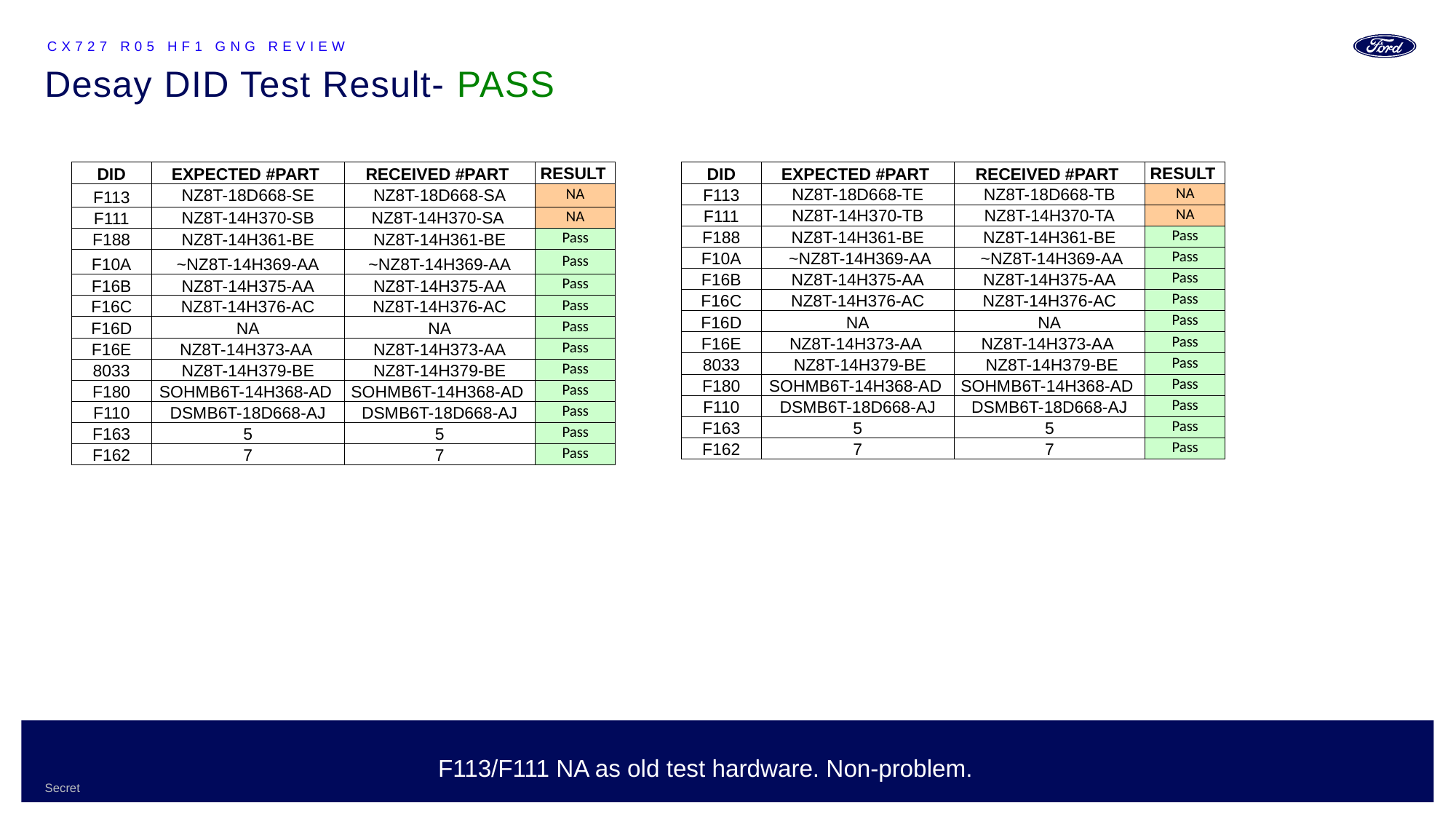

CX727 R05 HF1 GNG Review
# Desay DID Test Result- PASS
| DID | EXPECTED #PART | RECEIVED #PART | RESULT |
| --- | --- | --- | --- |
| F113 | NZ8T-18D668-SE | NZ8T-18D668-SA | NA |
| F111 | NZ8T-14H370-SB | NZ8T-14H370-SA | NA |
| F188 | NZ8T-14H361-BE | NZ8T-14H361-BE | Pass |
| F10A | ~NZ8T-14H369-AA | ~NZ8T-14H369-AA | Pass |
| F16B | NZ8T-14H375-AA | NZ8T-14H375-AA | Pass |
| F16C | NZ8T-14H376-AC | NZ8T-14H376-AC | Pass |
| F16D | NA | NA | Pass |
| F16E | NZ8T-14H373-AA | NZ8T-14H373-AA | Pass |
| 8033 | NZ8T-14H379-BE | NZ8T-14H379-BE | Pass |
| F180 | SOHMB6T-14H368-AD | SOHMB6T-14H368-AD | Pass |
| F110 | DSMB6T-18D668-AJ | DSMB6T-18D668-AJ | Pass |
| F163 | 5 | 5 | Pass |
| F162 | 7 | 7 | Pass |
| DID | EXPECTED #PART | RECEIVED #PART | RESULT |
| --- | --- | --- | --- |
| F113 | NZ8T-18D668-TE | NZ8T-18D668-TB | NA |
| F111 | NZ8T-14H370-TB | NZ8T-14H370-TA | NA |
| F188 | NZ8T-14H361-BE | NZ8T-14H361-BE | Pass |
| F10A | ~NZ8T-14H369-AA | ~NZ8T-14H369-AA | Pass |
| F16B | NZ8T-14H375-AA | NZ8T-14H375-AA | Pass |
| F16C | NZ8T-14H376-AC | NZ8T-14H376-AC | Pass |
| F16D | NA | NA | Pass |
| F16E | NZ8T-14H373-AA | NZ8T-14H373-AA | Pass |
| 8033 | NZ8T-14H379-BE | NZ8T-14H379-BE | Pass |
| F180 | SOHMB6T-14H368-AD | SOHMB6T-14H368-AD | Pass |
| F110 | DSMB6T-18D668-AJ | DSMB6T-18D668-AJ | Pass |
| F163 | 5 | 5 | Pass |
| F162 | 7 | 7 | Pass |
19
F113/F111 NA as old test hardware. Non-problem.